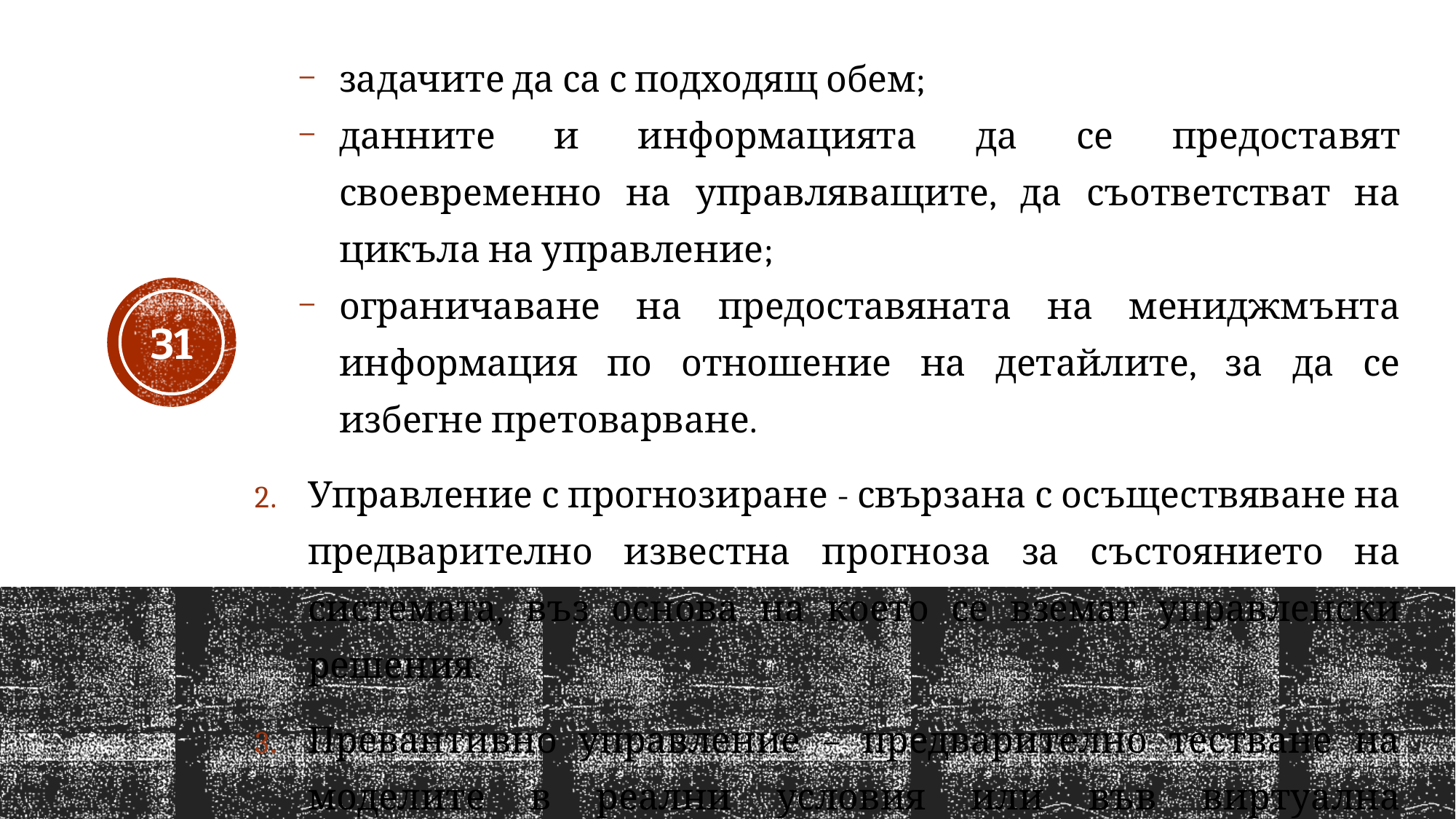

задачите да са с подходящ обем;
данните и информацията да се предоставят своевременно на управляващите, да съответстват на цикъла на управление;
ограничаване на предоставяната на мениджмънта информация по отношение на детайлите, за да се избегне претоварване.
Управление с прогнозиране - свързана с осъществяване на предварително известна прогноза за състоянието на системата, въз основа на което се вземат управленски решения.
Превантивно управление – предварително тестване на моделите в реални условия или във виртуална компютърна среда. Така предварително се проверяват различни варианти на управленски решения и се избира най-подходящото.

31